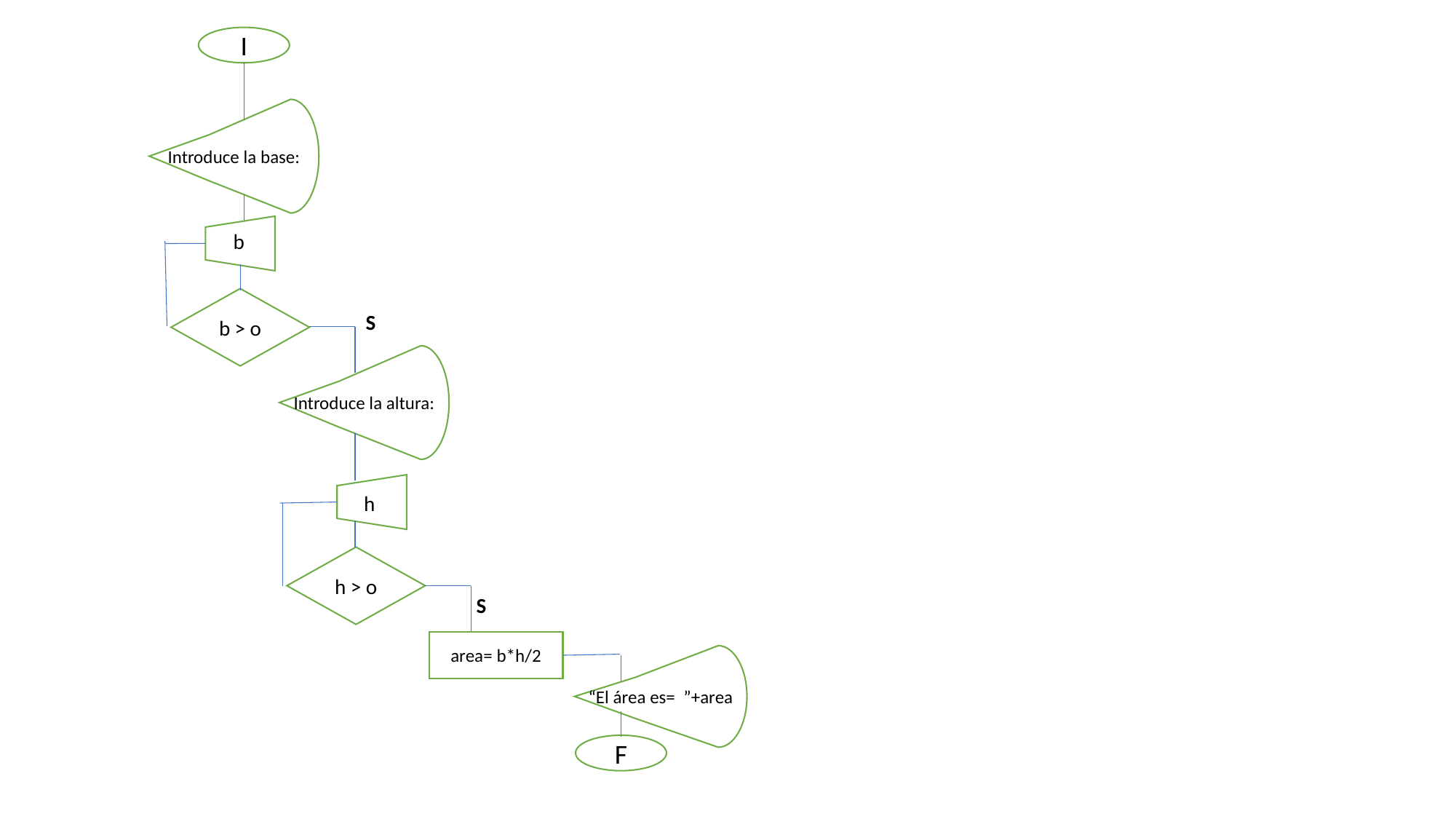

I
Introduce la base:

b
b > o
S
Introduce la altura:

h
h > o
S
area= b*h/2
“El área es=  ”+area
F